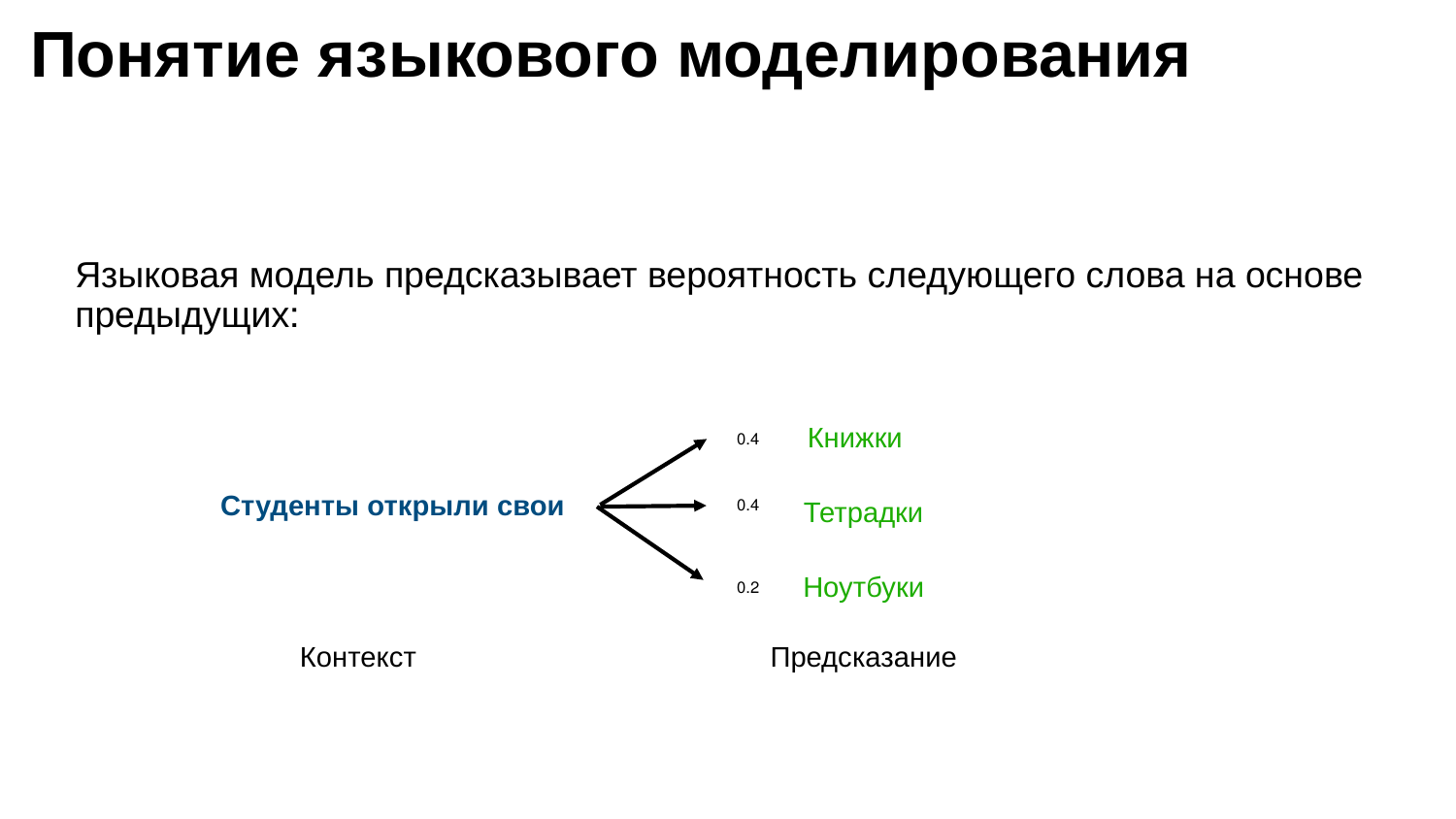

# Понятие языкового моделирования
Языковая модель предсказывает вероятность следующего слова на основе предыдущих:
Книжки
0.4
Студенты открыли свои
Тетрадки
0.4
Ноутбуки
0.2
Контекст
Предсказание